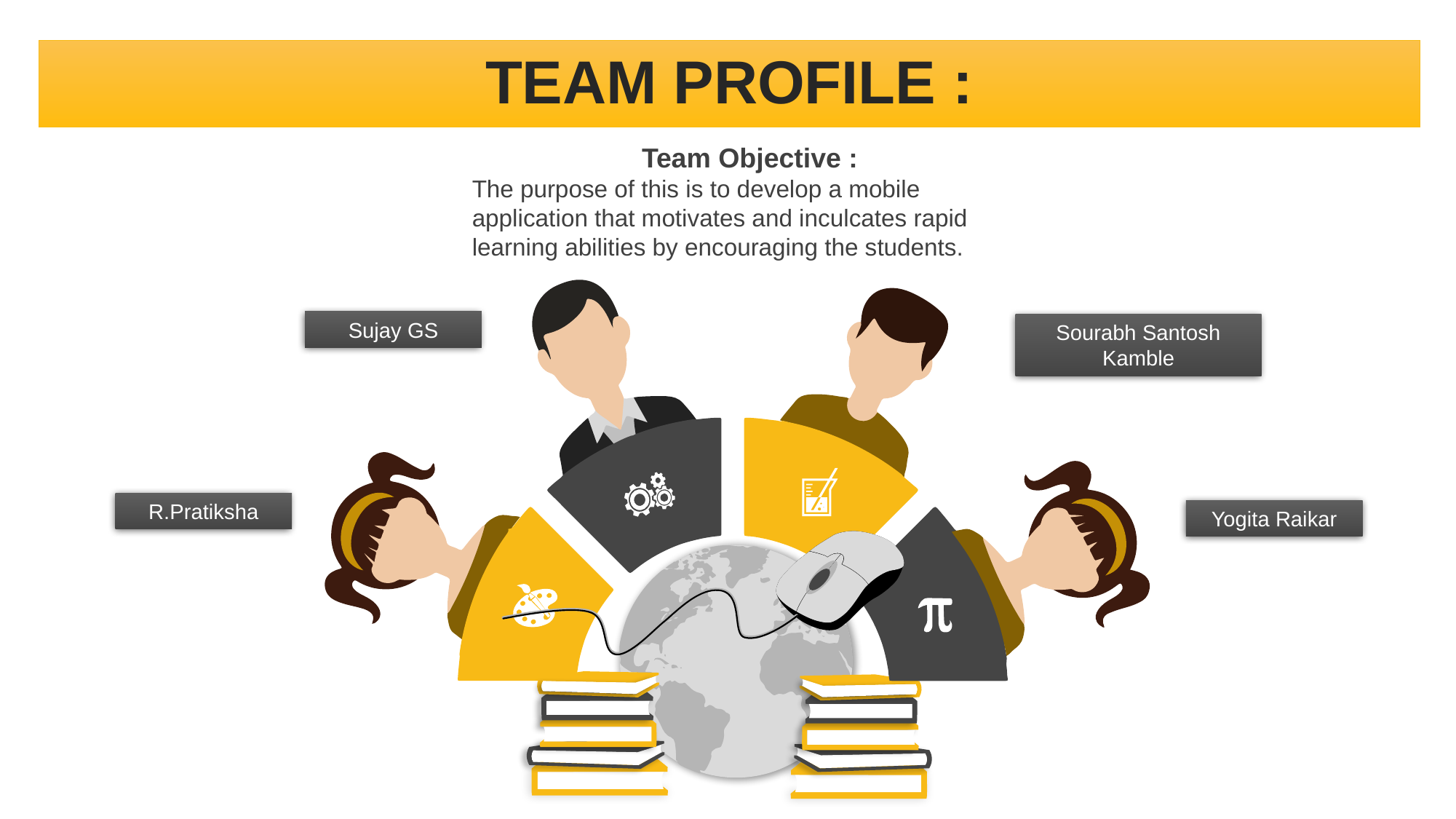

TEAM PROFILE :
Team Objective :
The purpose of this is to develop a mobile application that motivates and inculcates rapid learning abilities by encouraging the students.

Sujay GS
Sujay GS
Sourabh Santosh Kamble

R.Pratiksha
Yogita Raikar